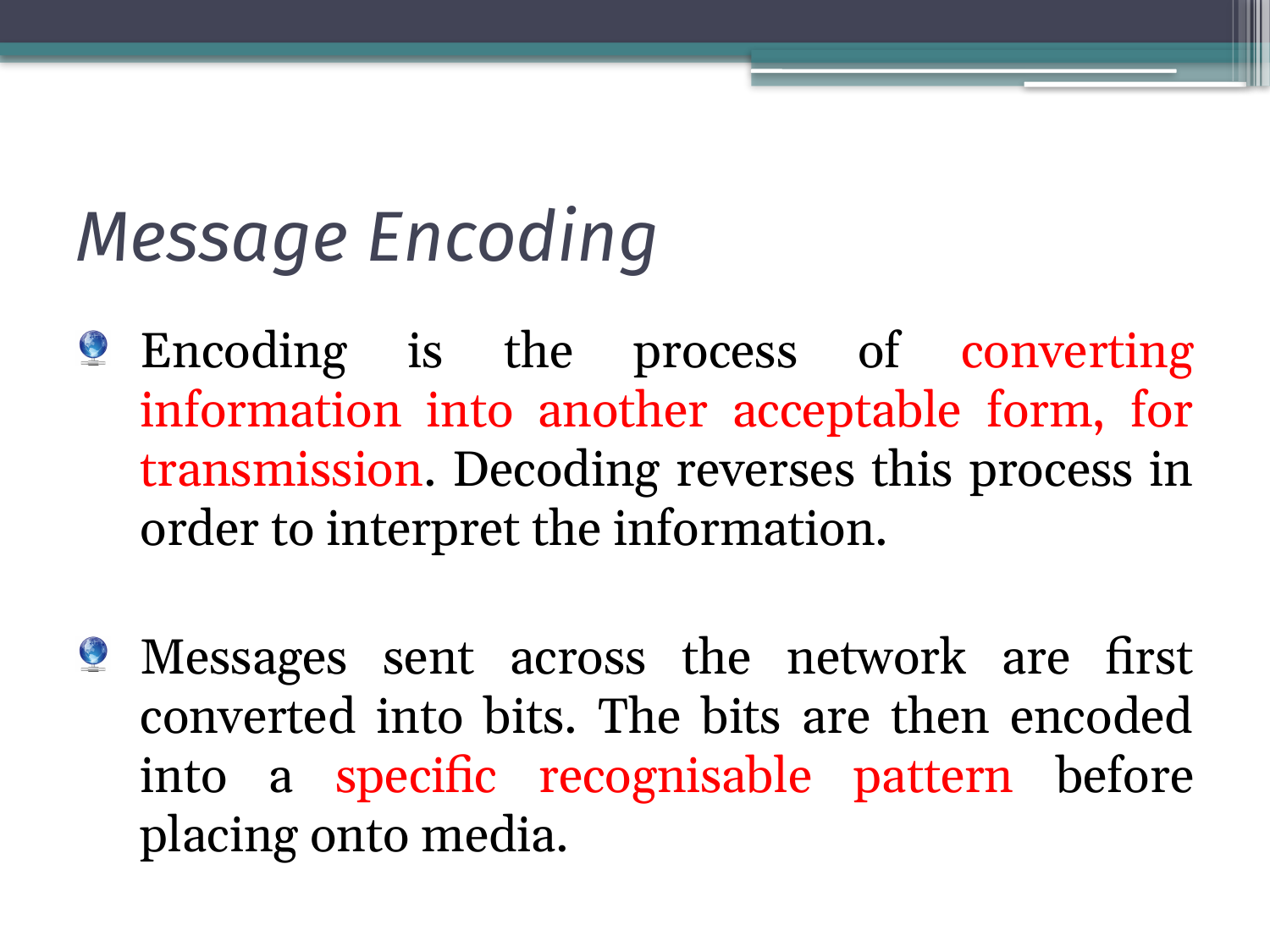

# Message Encoding
Encoding is the process of converting information into another acceptable form, for transmission. Decoding reverses this process in order to interpret the information.

Messages sent across the network are first converted into bits. The bits are then encoded into a specific recognisable pattern before placing onto media.